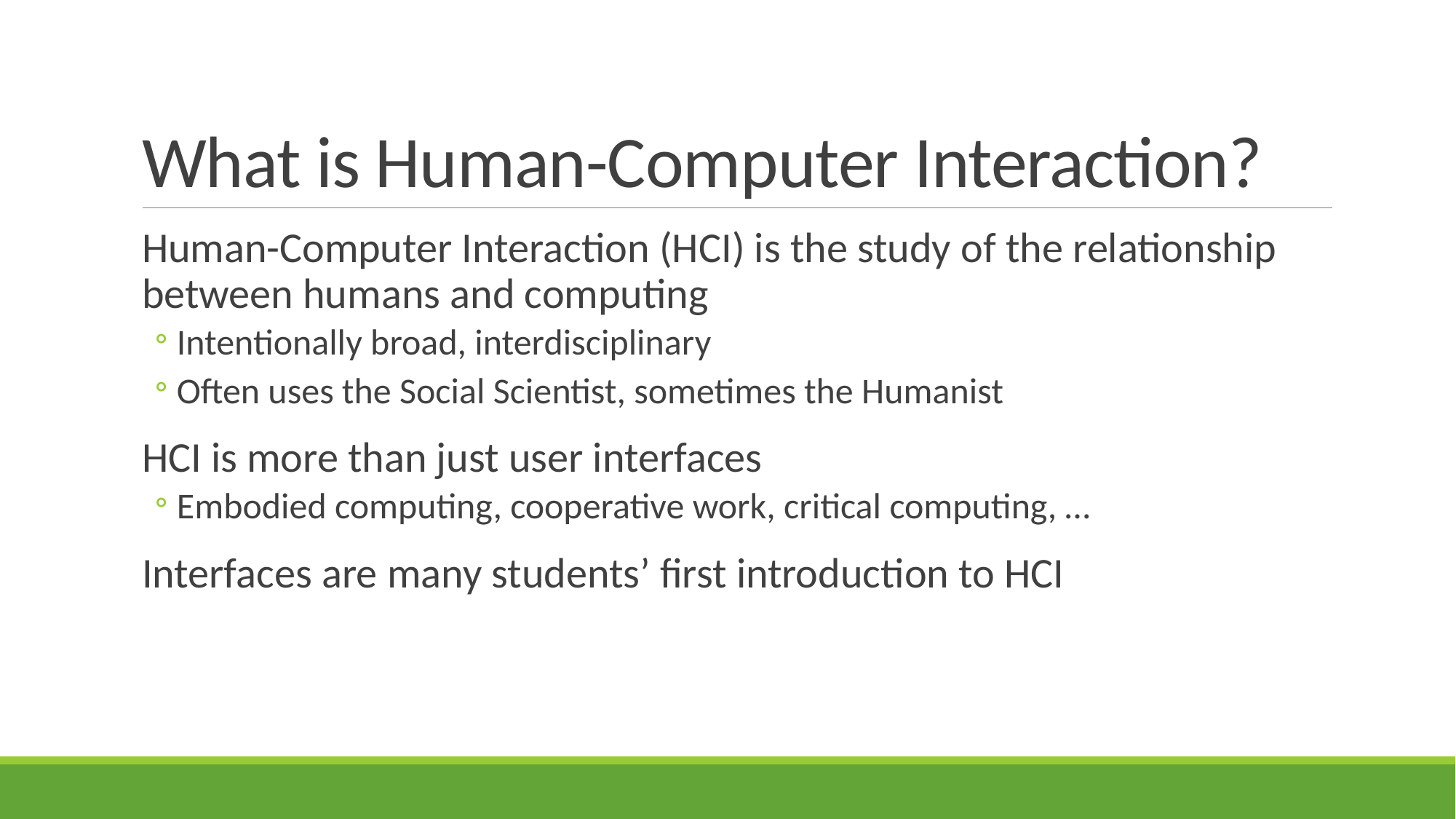

# What is Human-Computer Interaction?
Human-Computer Interaction (HCI) is the study of the relationship between humans and computing
Intentionally broad, interdisciplinary
Often uses the Social Scientist, sometimes the Humanist
HCI is more than just user interfaces
Embodied computing, cooperative work, critical computing, …
Interfaces are many students’ first introduction to HCI